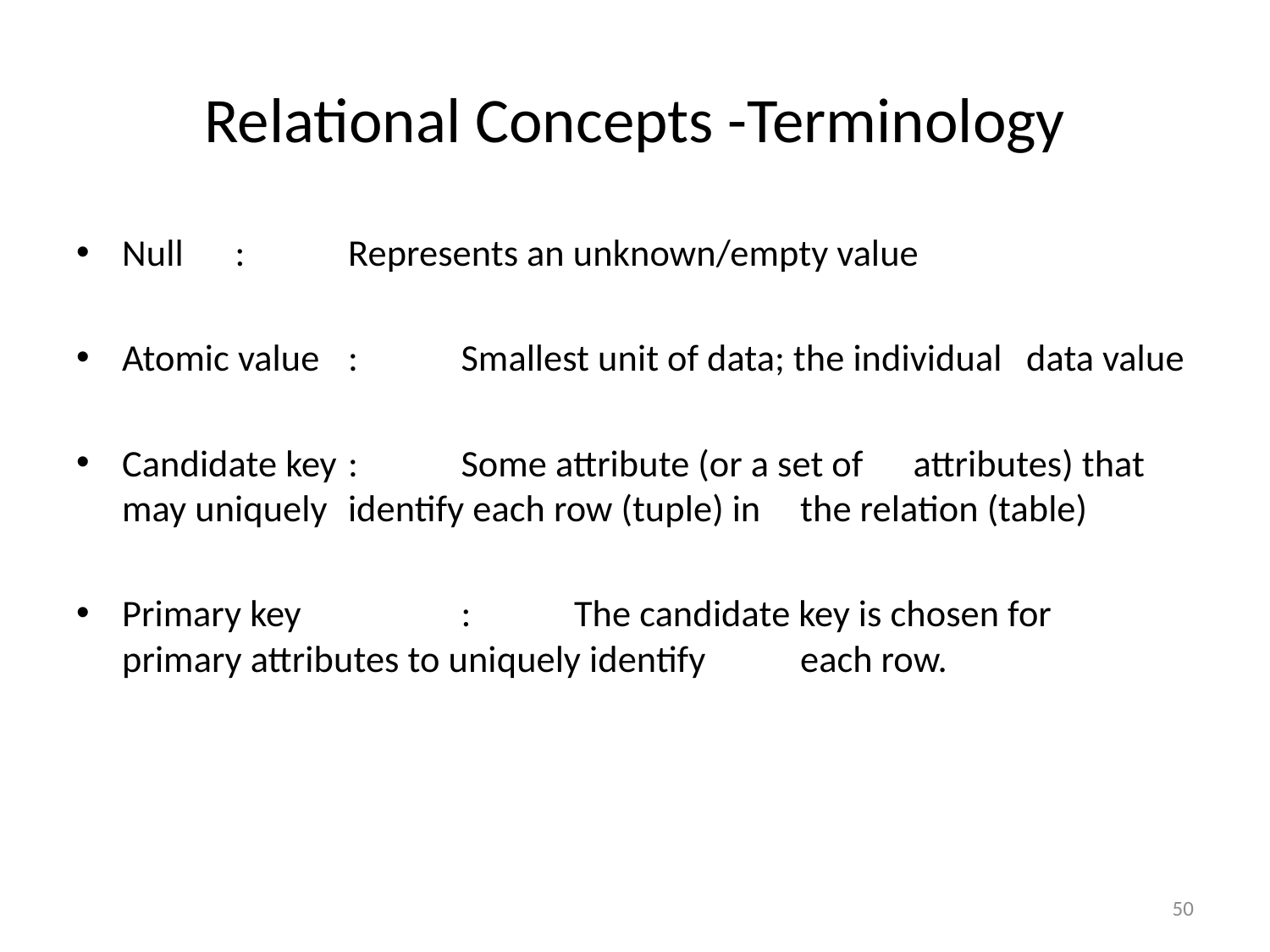

# Relational Concepts -Terminology
Null			:	Represents an unknown/empty value

Atomic value		: 	Smallest unit of data; the individual 				data value

Candidate key	:	Some attribute (or a set of 					attributes) that may uniquely 					identify each row (tuple) in 					the relation (table)

Primary key	 	: 	The candidate key is chosen for 					primary attributes to uniquely identify 				each row.

50